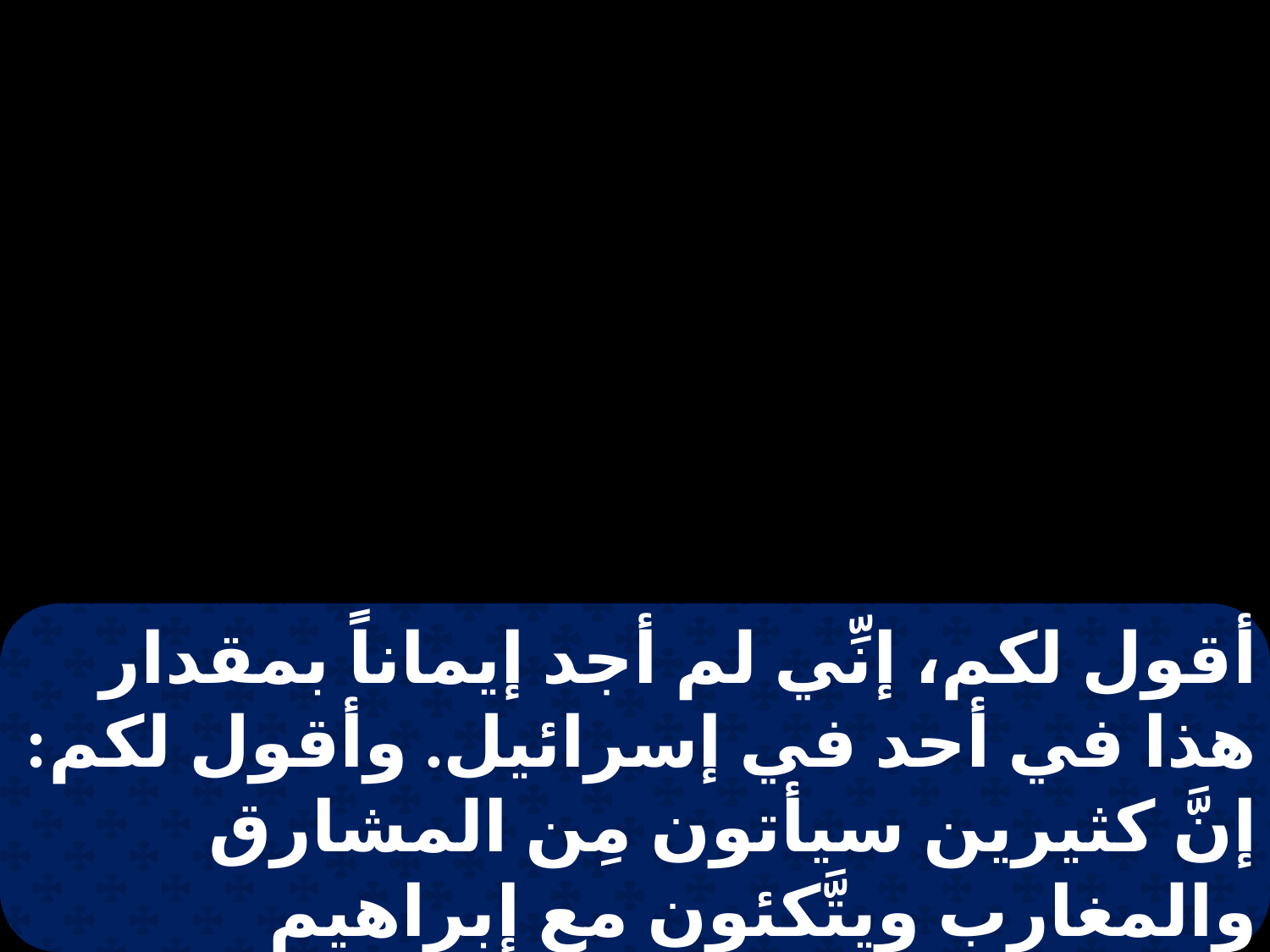

أقول لكم، إنِّي لم أجد إيماناً بمقدار هذا في أحد في إسرائيل. وأقول لكم: إنَّ كثيرين سيأتون مِن المشارق والمغارب ويتَّكئون مع إبراهيم وإسحق ويعقوب في ملكوت السَّمَوات،